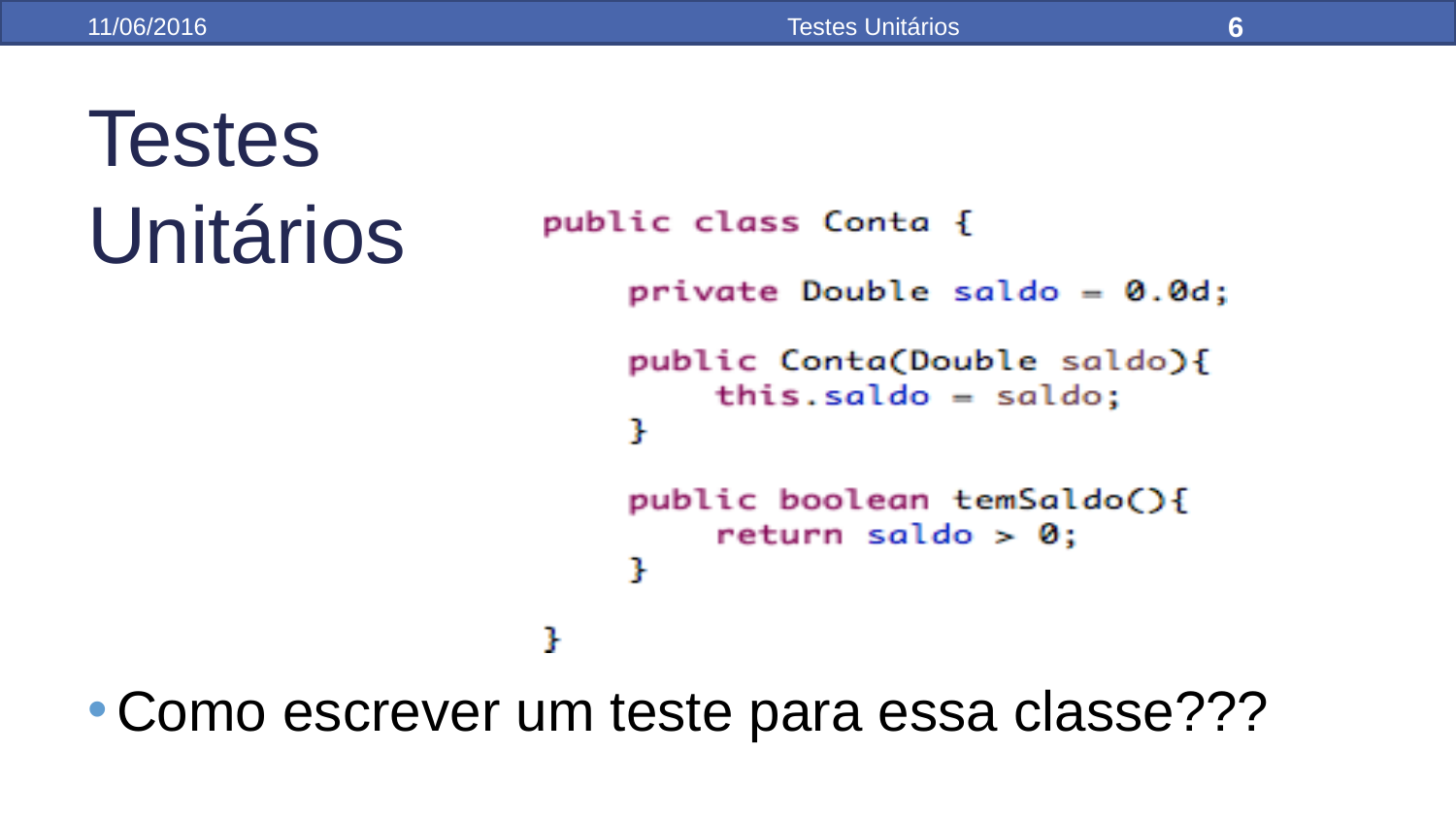

6
11/06/2016
Testes Unitários
Testes Unitários

Como escrever um teste para essa classe???